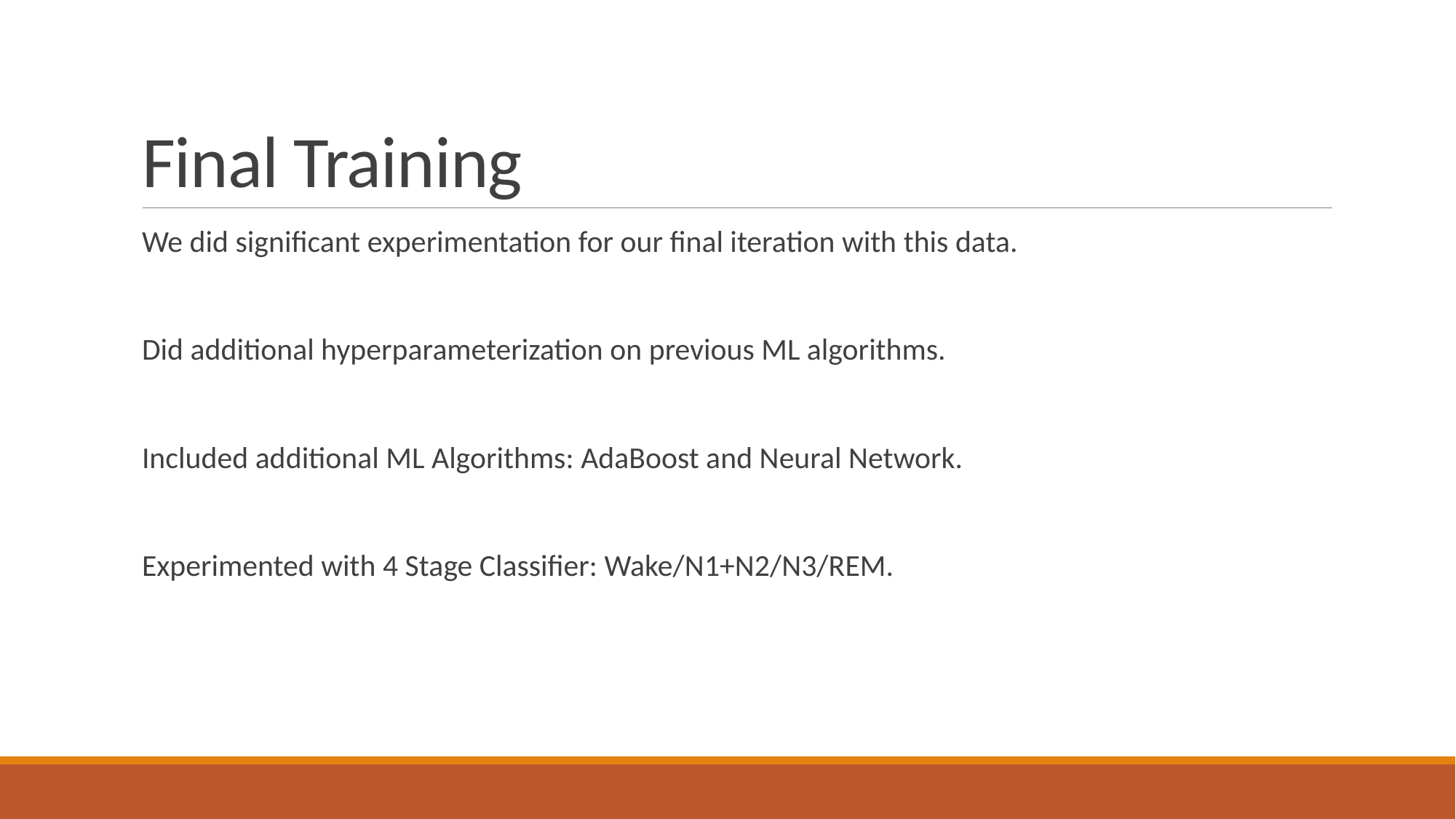

# Final Training
We did significant experimentation for our final iteration with this data.

Did additional hyperparameterization on previous ML algorithms.

Included additional ML Algorithms: AdaBoost and Neural Network.

Experimented with 4 Stage Classifier: Wake/N1+N2/N3/REM.